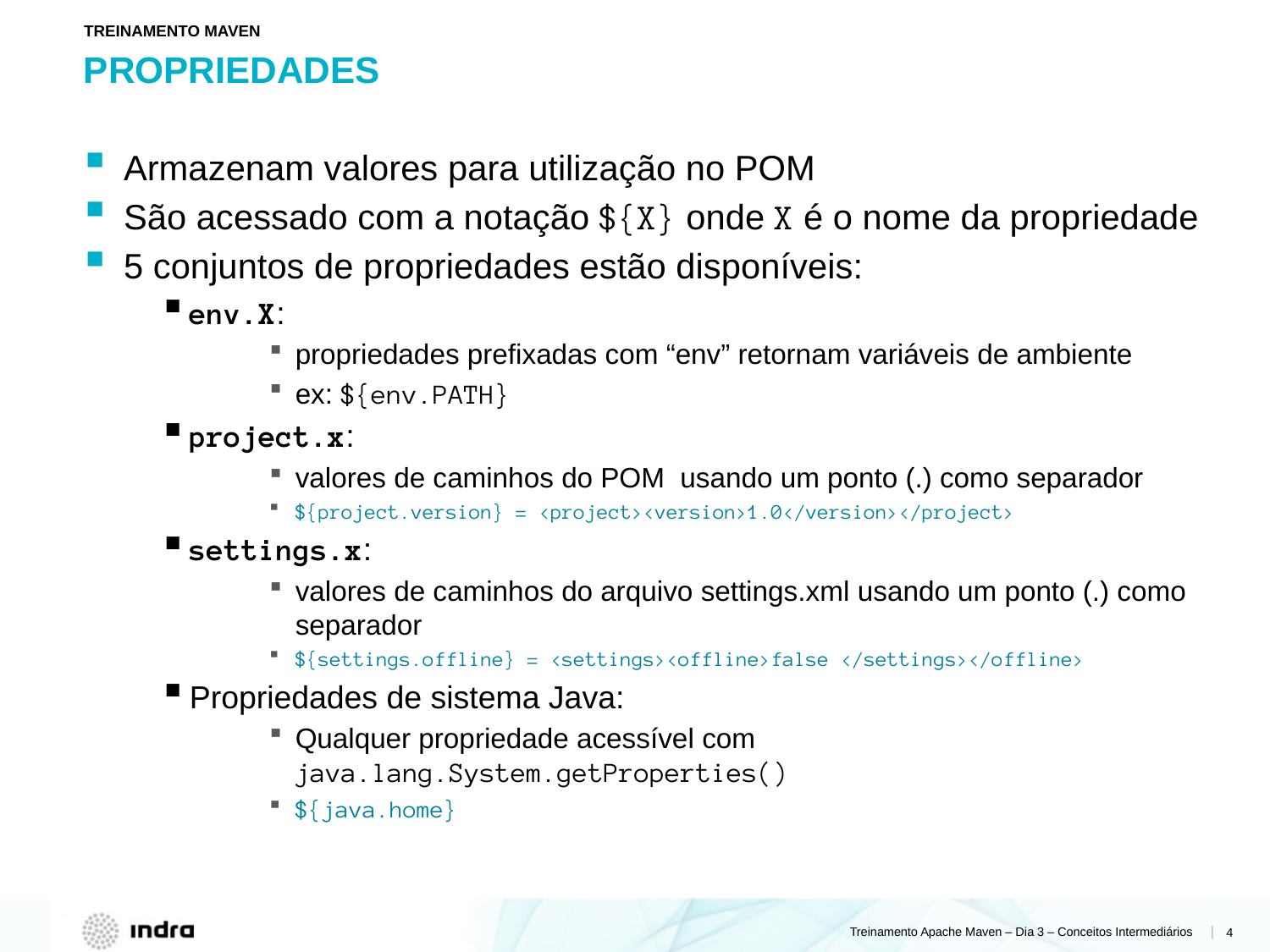

TREINAMENTO MAVEN
# propriedades
Armazenam valores para utilização no POM
São acessado com a notação ${X} onde X é o nome da propriedade
5 conjuntos de propriedades estão disponíveis:
env.X:
propriedades prefixadas com “env” retornam variáveis de ambiente
ex: ${env.PATH}
project.x:
valores de caminhos do POM  usando um ponto (.) como separador
${project.version} = <project><version>1.0</version></project>
settings.x:
valores de caminhos do arquivo settings.xml usando um ponto (.) como separador
${settings.offline} = <settings><offline>false </settings></offline>
Propriedades de sistema Java:
Qualquer propriedade acessível com java.lang.System.getProperties()
${java.home}